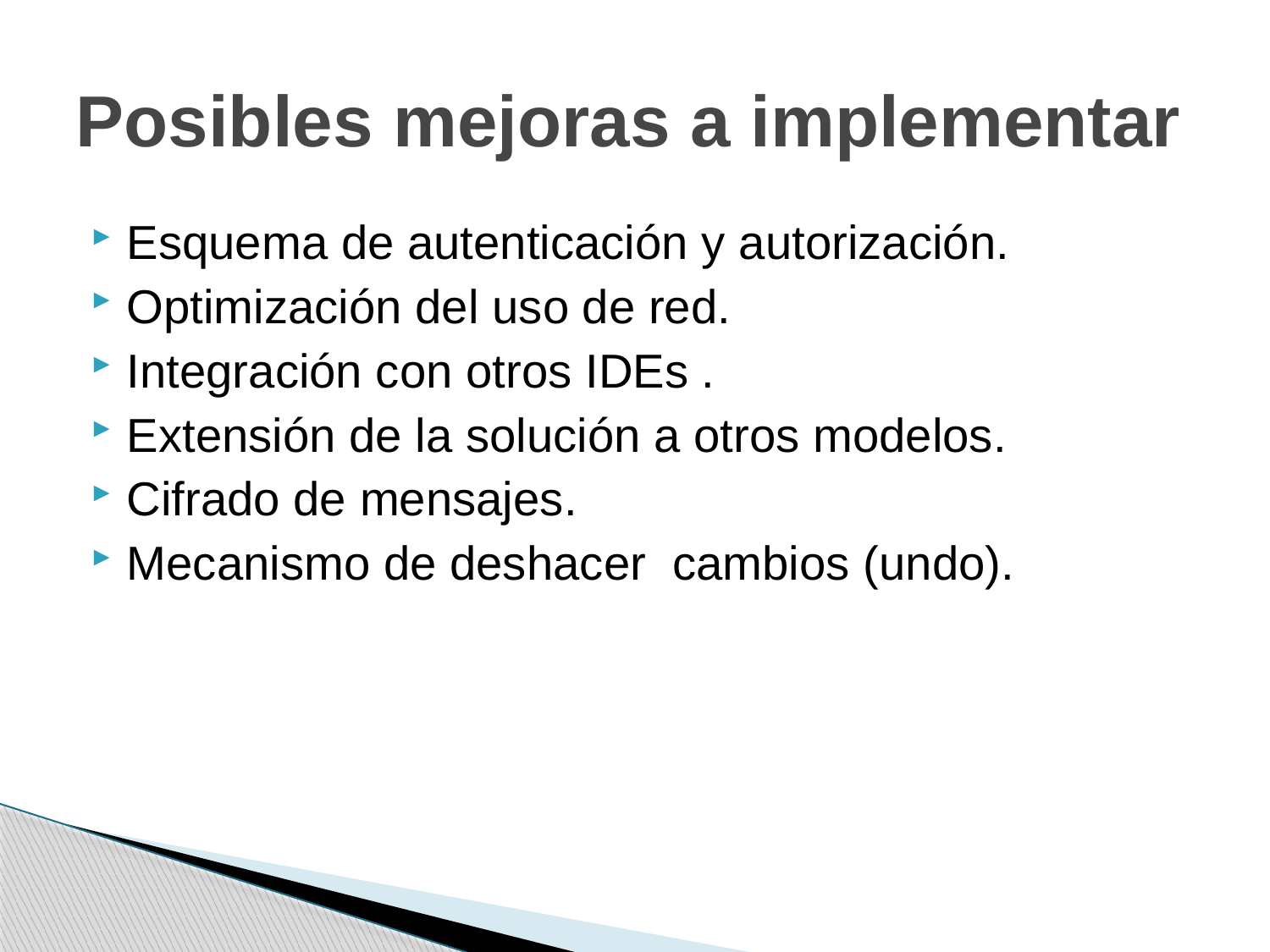

# Posibles mejoras a implementar
Esquema de autenticación y autorización.
Optimización del uso de red.
Integración con otros IDEs .
Extensión de la solución a otros modelos.
Cifrado de mensajes.
Mecanismo de deshacer  cambios (undo).